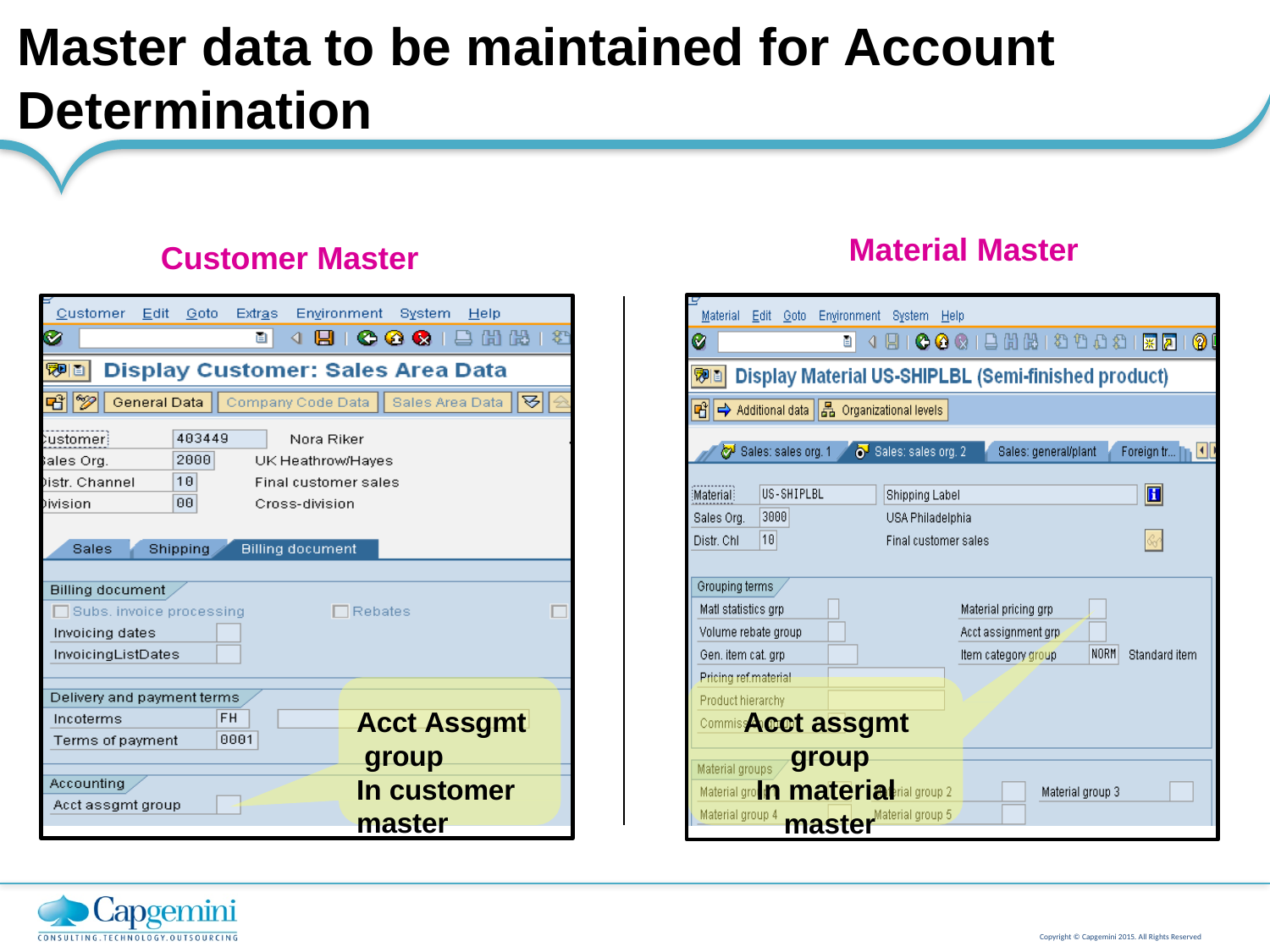

# Master data to be maintained for Account
Determination
Material Master
Customer Master

Acct Assgmt  group
In customer
master

Acct assgmt  group
In material  master